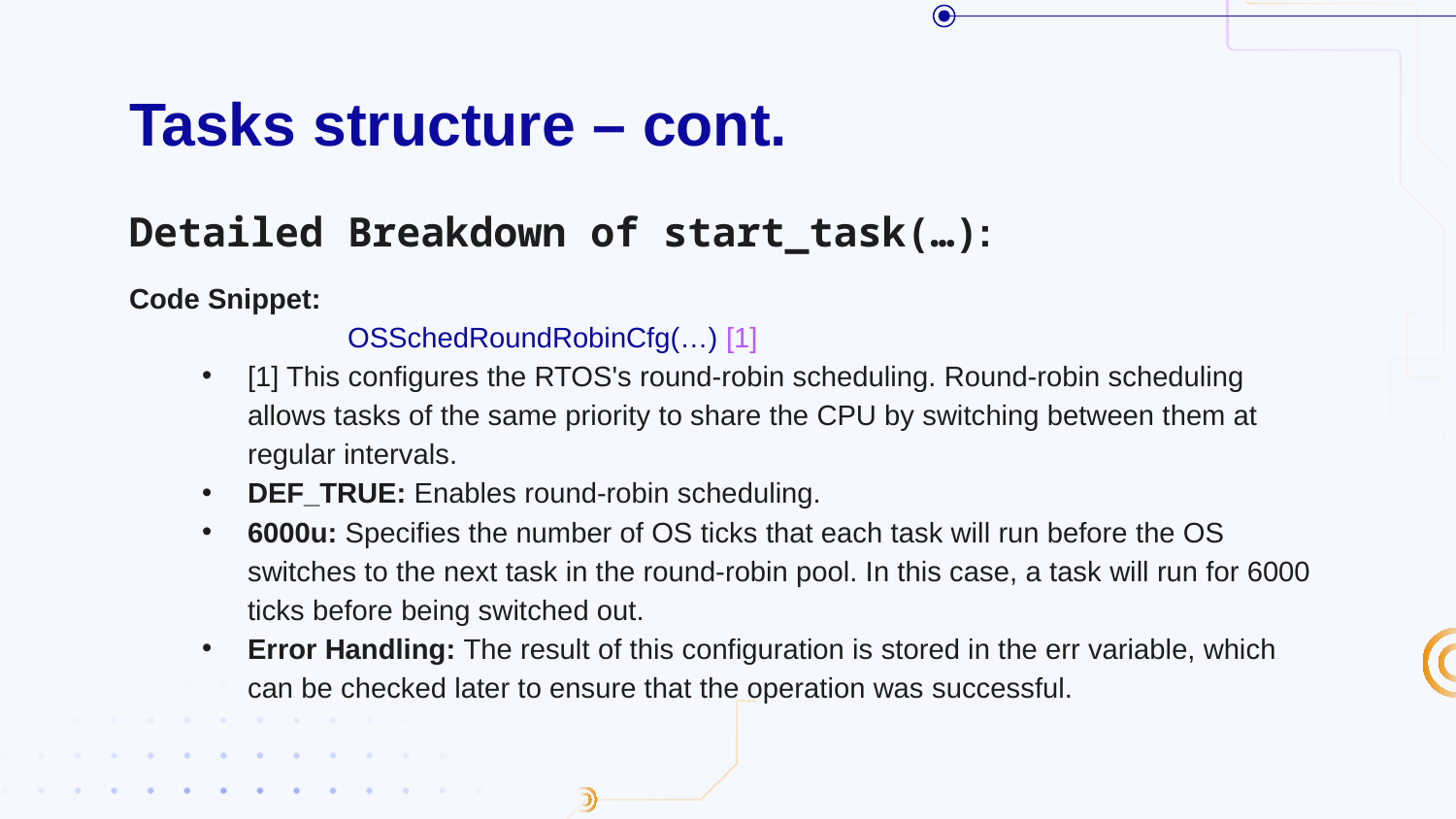

# Tasks structure – cont.
Detailed Breakdown of start_task(…):
Code Snippet:
	OSSchedRoundRobinCfg(…) [1]
[1] This configures the RTOS's round-robin scheduling. Round-robin scheduling allows tasks of the same priority to share the CPU by switching between them at regular intervals.
DEF_TRUE: Enables round-robin scheduling.
6000u: Specifies the number of OS ticks that each task will run before the OS switches to the next task in the round-robin pool. In this case, a task will run for 6000 ticks before being switched out.
Error Handling: The result of this configuration is stored in the err variable, which can be checked later to ensure that the operation was successful.